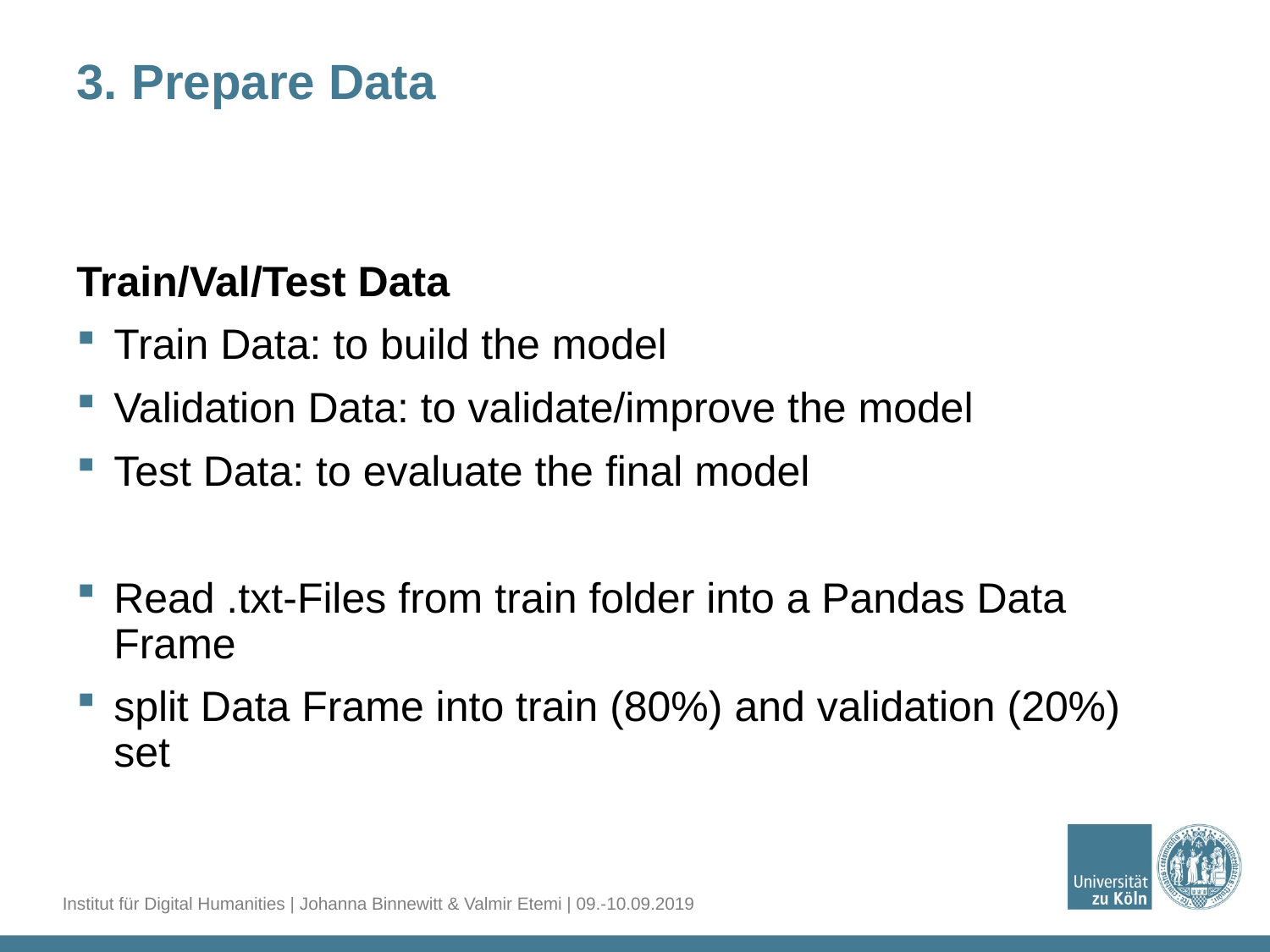

# 3. Prepare Data
Train/Val/Test Data
Train Data: to build the model
Validation Data: to validate/improve the model
Test Data: to evaluate the final model

Read .txt-Files from train folder into a Pandas Data Frame
split Data Frame into train (80%) and validation (20%) set